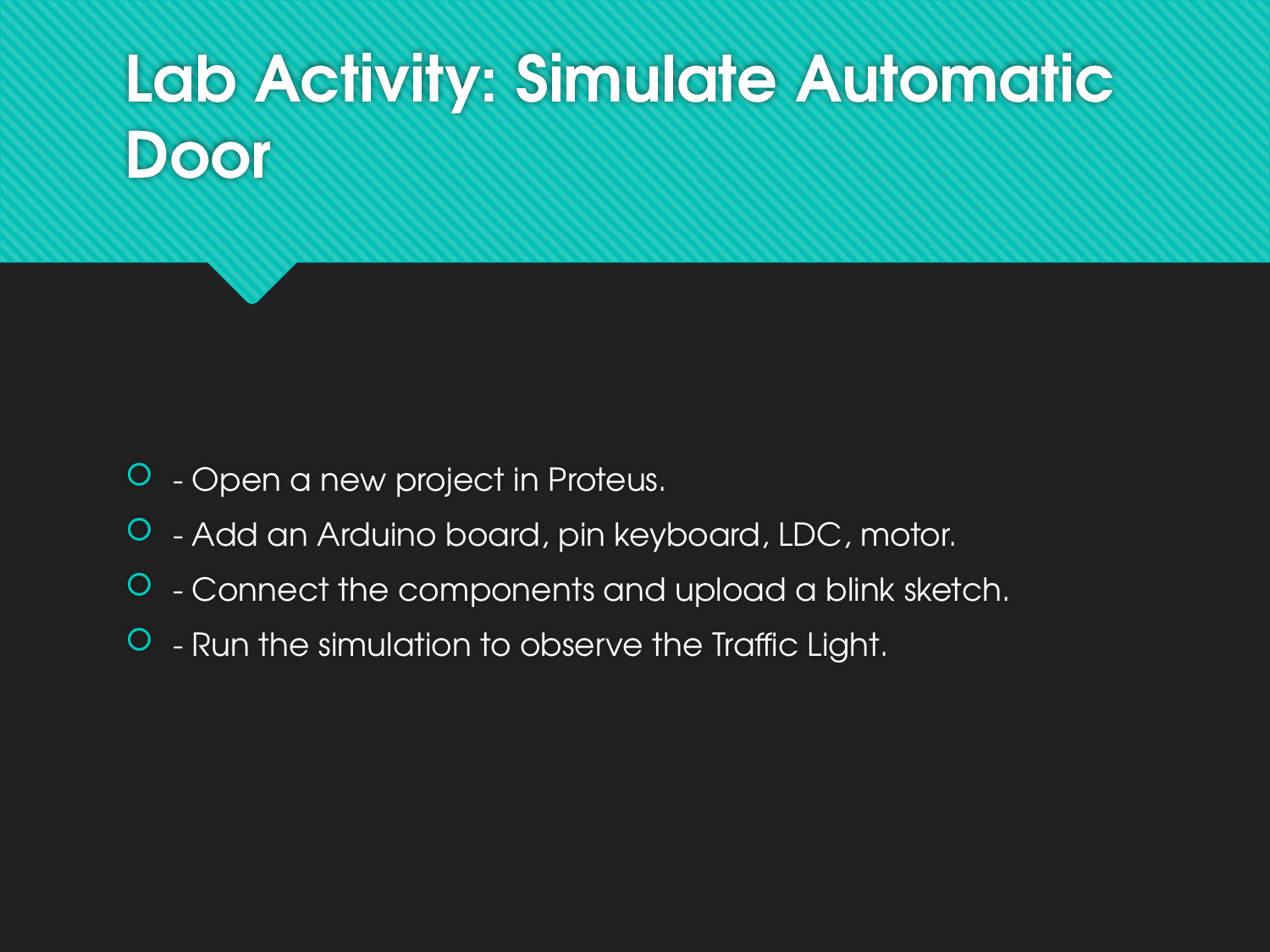

# Lab Activity: Simulate Automatic Door
- Open a new project in Proteus.
- Add an Arduino board, pin keyboard, LDC, motor.
- Connect the components and upload a blink sketch.
- Run the simulation to observe the Traffic Light.